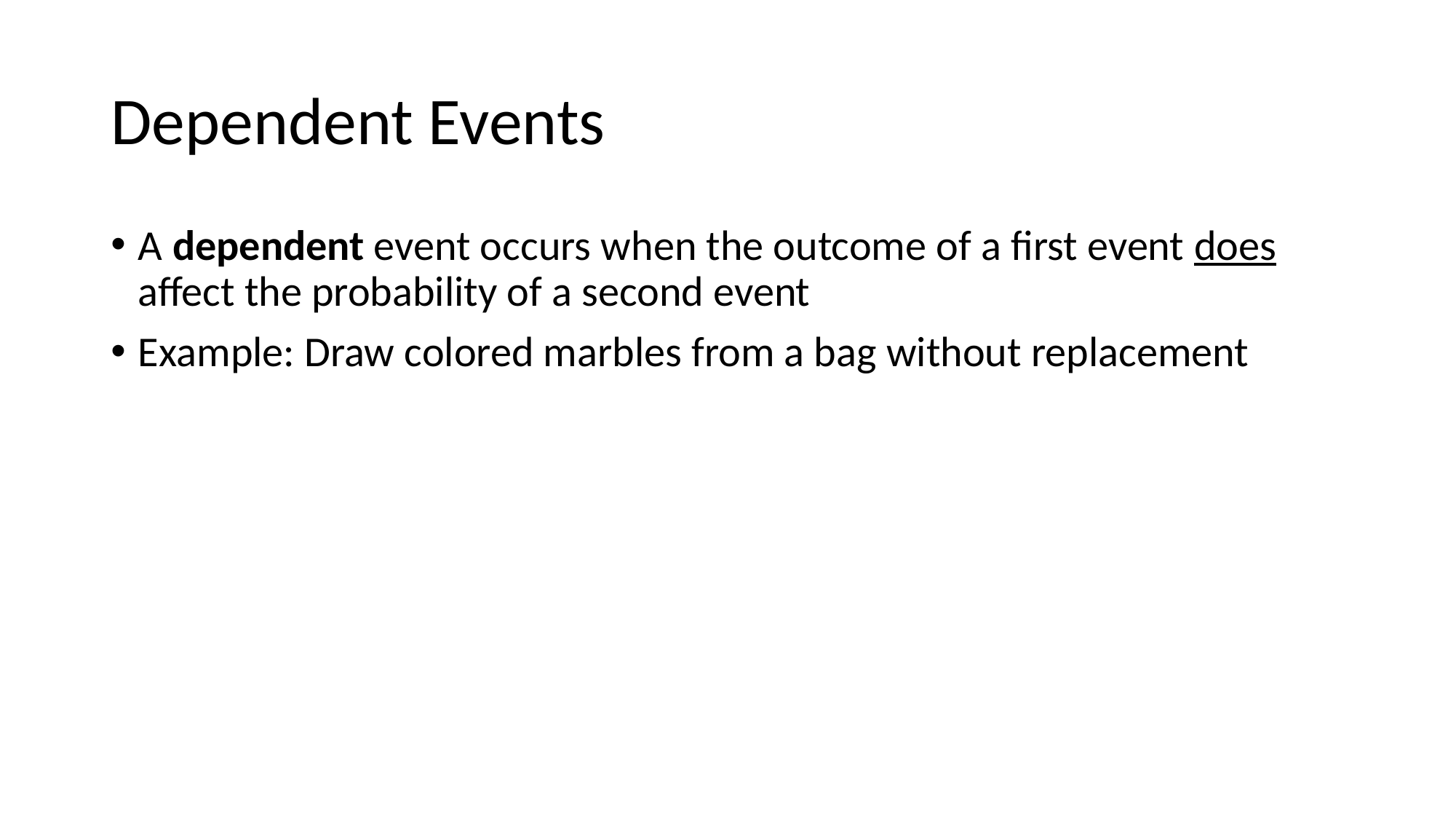

# Dependent Events
A dependent event occurs when the outcome of a first event does affect the probability of a second event
Example: Draw colored marbles from a bag without replacement